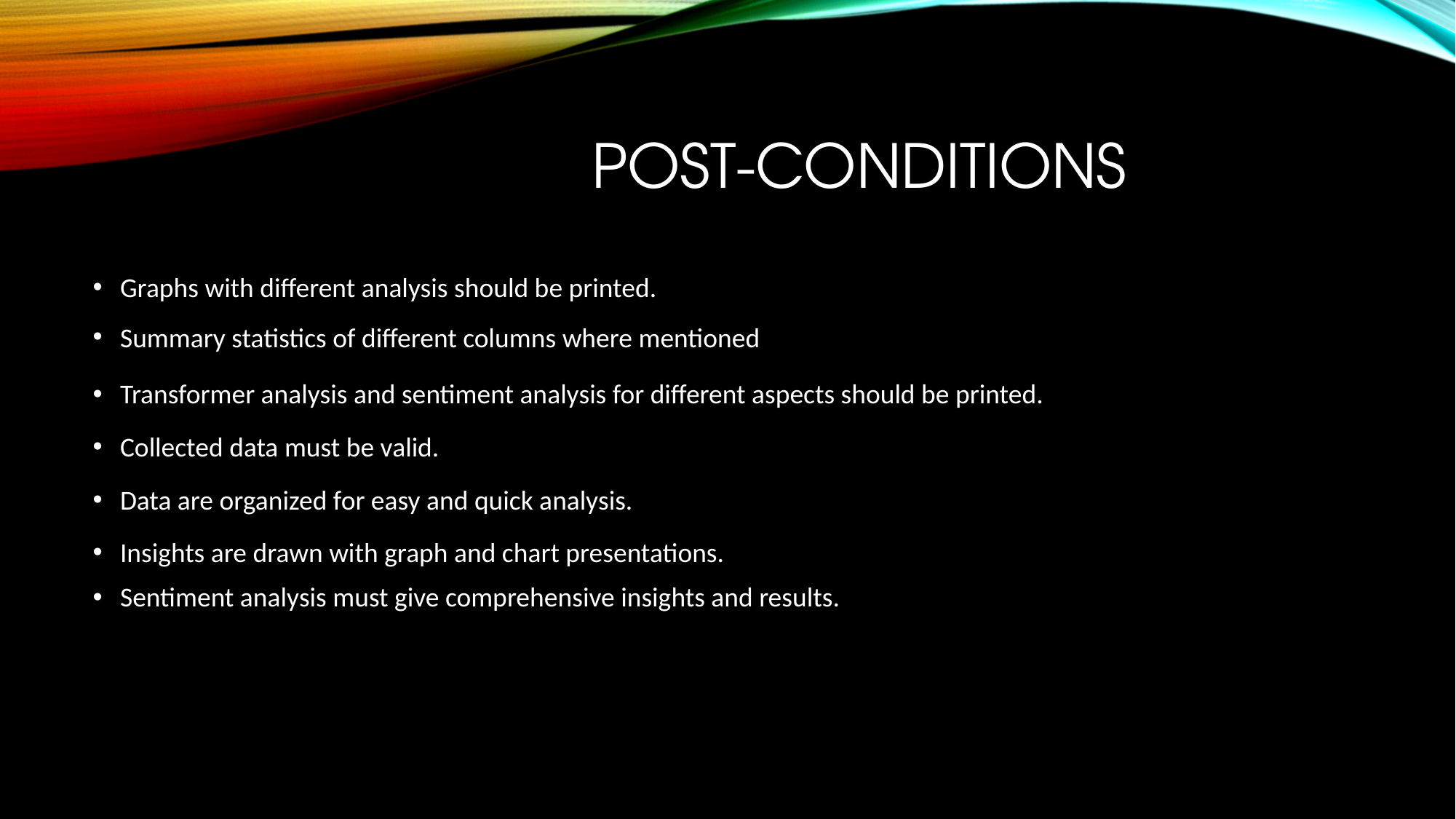

# Post-conditions
Graphs with different analysis should be printed.
Summary statistics of different columns where mentioned
Transformer analysis and sentiment analysis for different aspects should be printed.
Collected data must be valid.
Data are organized for easy and quick analysis.
Insights are drawn with graph and chart presentations.
Sentiment analysis must give comprehensive insights and results.